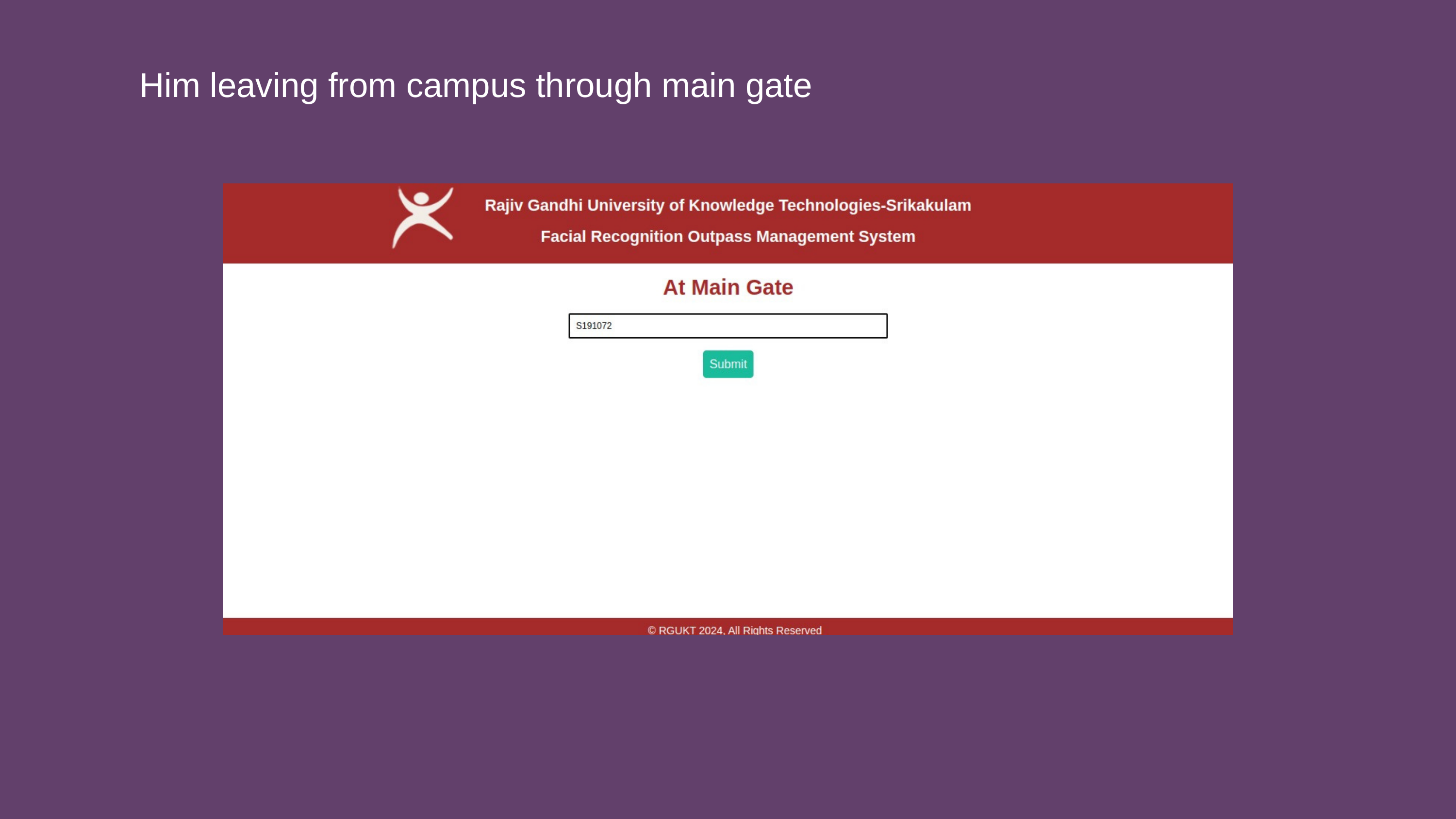

Him leaving from campus through main gate